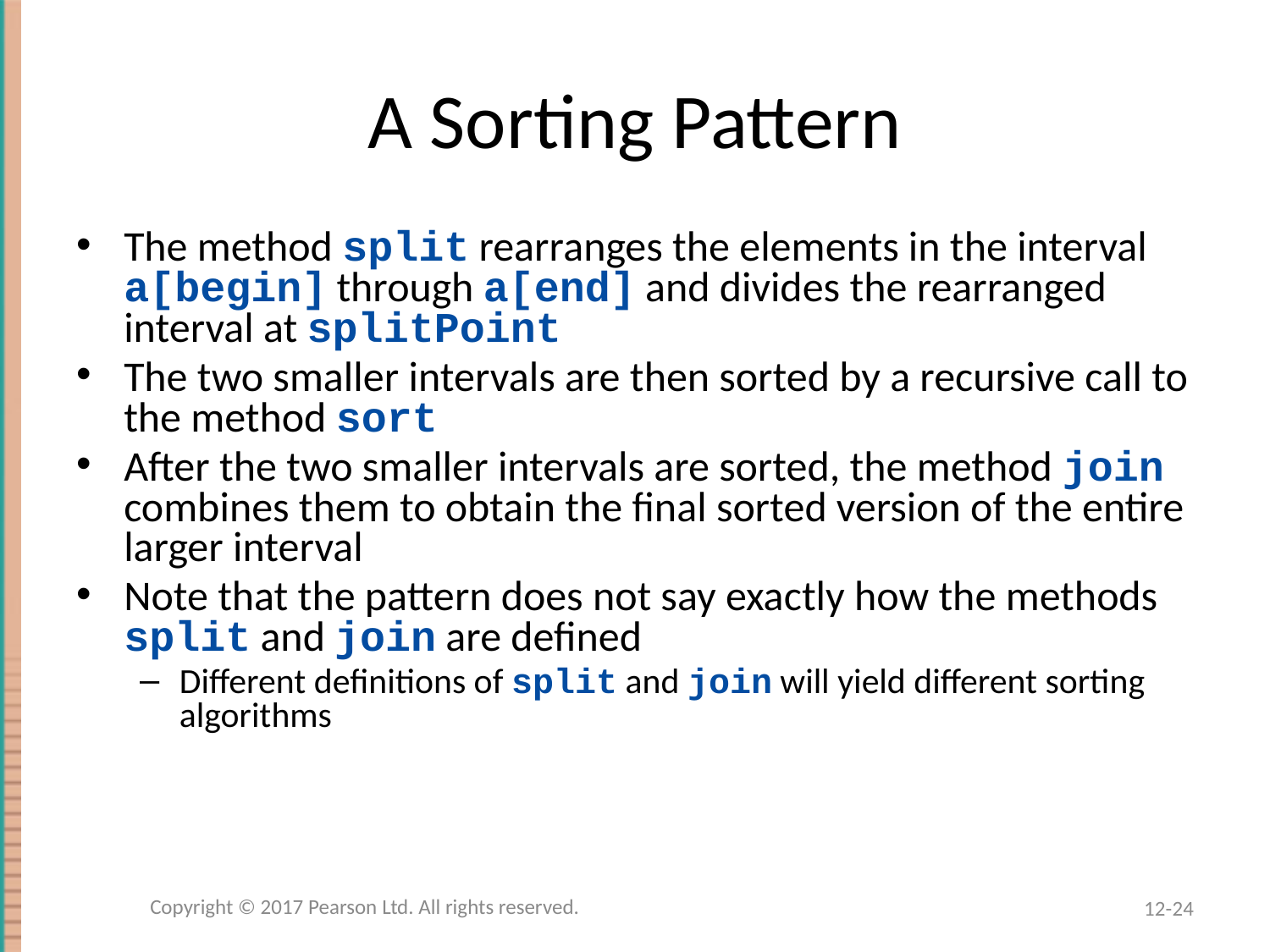

# A Sorting Pattern
The method split rearranges the elements in the interval a[begin] through a[end] and divides the rearranged interval at splitPoint
The two smaller intervals are then sorted by a recursive call to the method sort
After the two smaller intervals are sorted, the method join combines them to obtain the final sorted version of the entire larger interval
Note that the pattern does not say exactly how the methods split and join are defined
Different definitions of split and join will yield different sorting algorithms
Copyright © 2017 Pearson Ltd. All rights reserved.
12-24